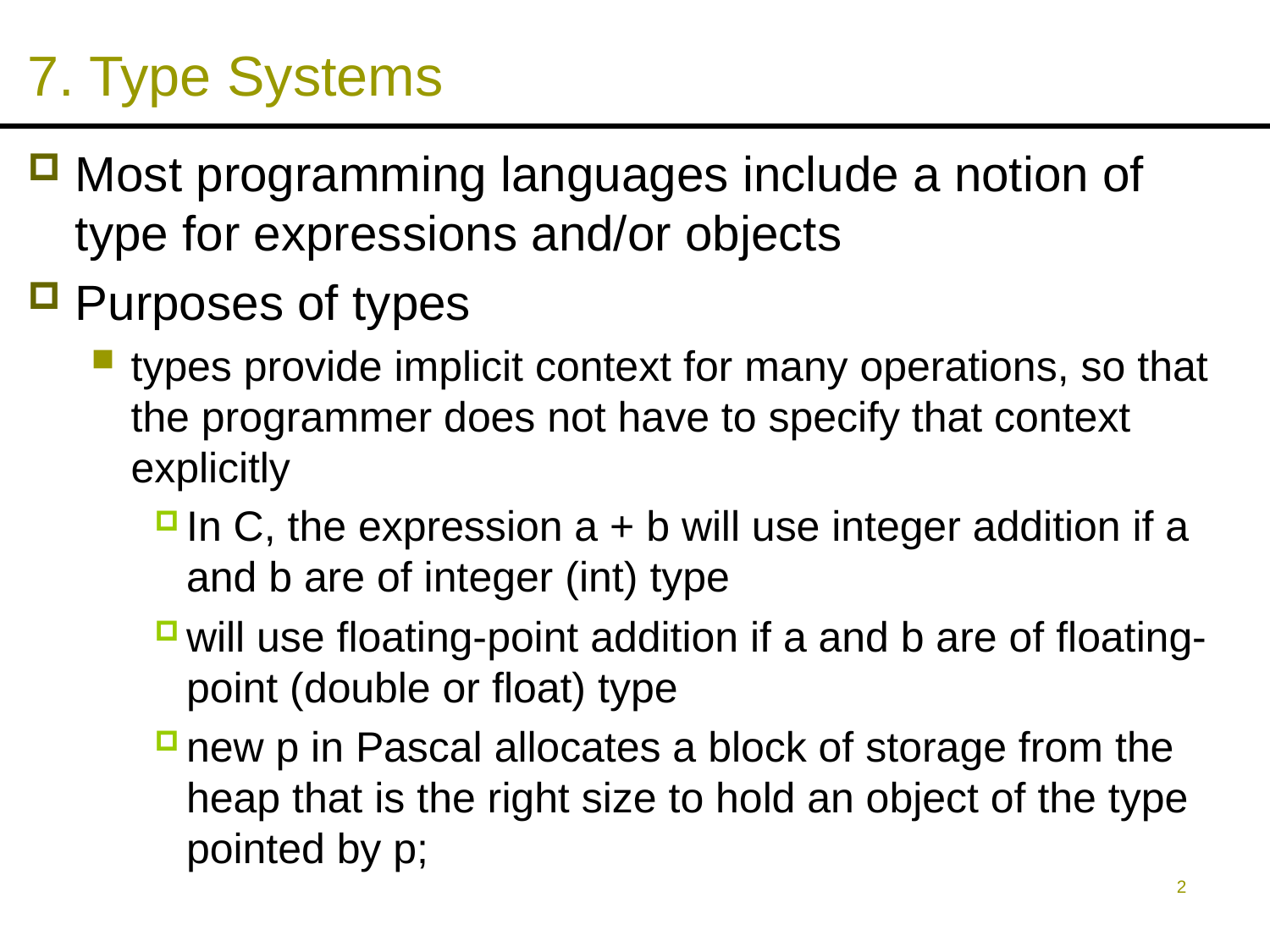

# 7. Type Systems
Most programming languages include a notion of type for expressions and/or objects
Purposes of types
types provide implicit context for many operations, so that the programmer does not have to specify that context explicitly
In C, the expression a + b will use integer addition if a and b are of integer (int) type
will use floating-point addition if a and b are of floating-point (double or float) type
new p in Pascal allocates a block of storage from the heap that is the right size to hold an object of the type pointed by p;
2